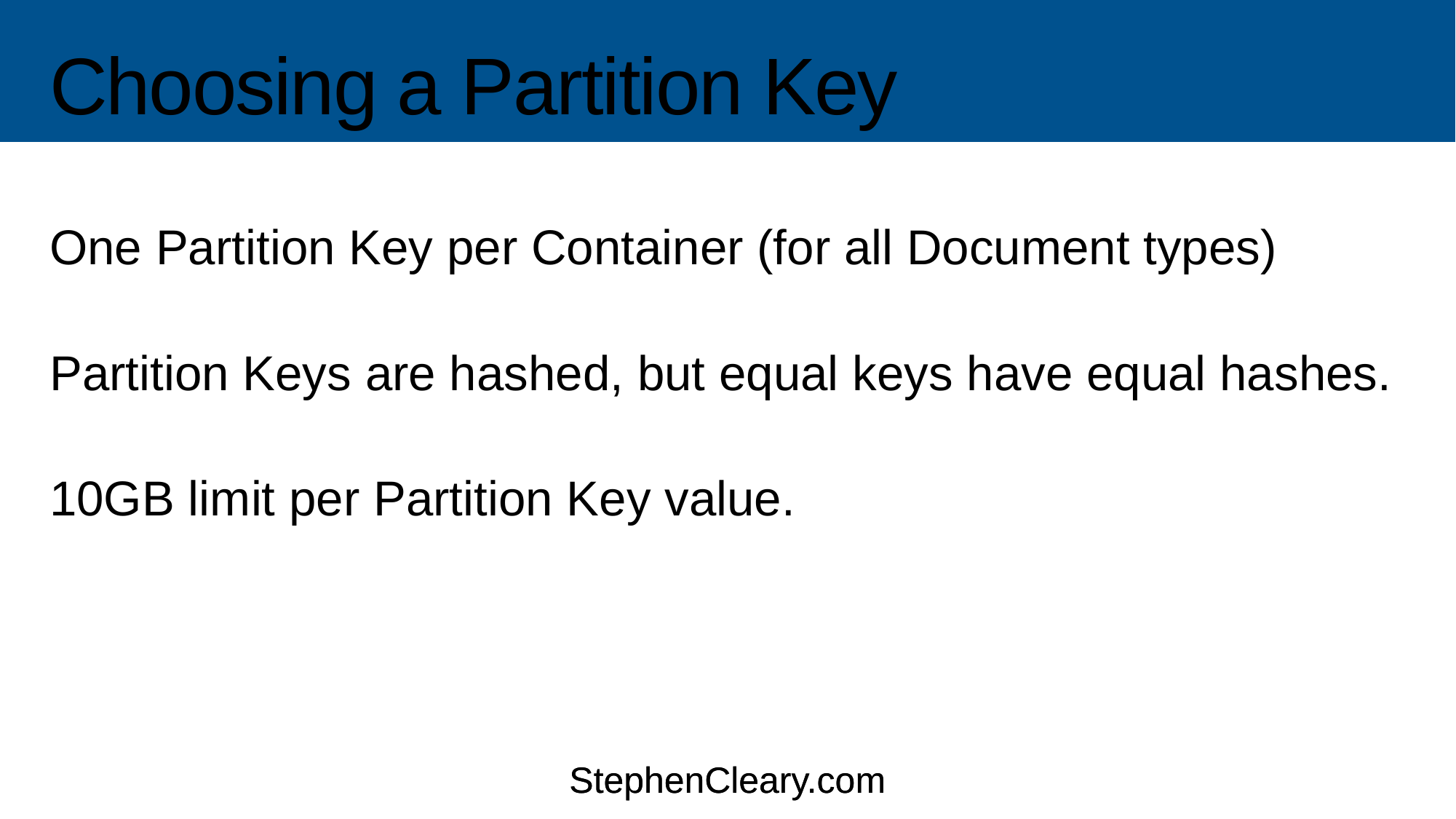

# Choosing a Partition Key

One Partition Key per Container (for all Document types)

Partition Keys are hashed, but equal keys have equal hashes.

10GB limit per Partition Key value.